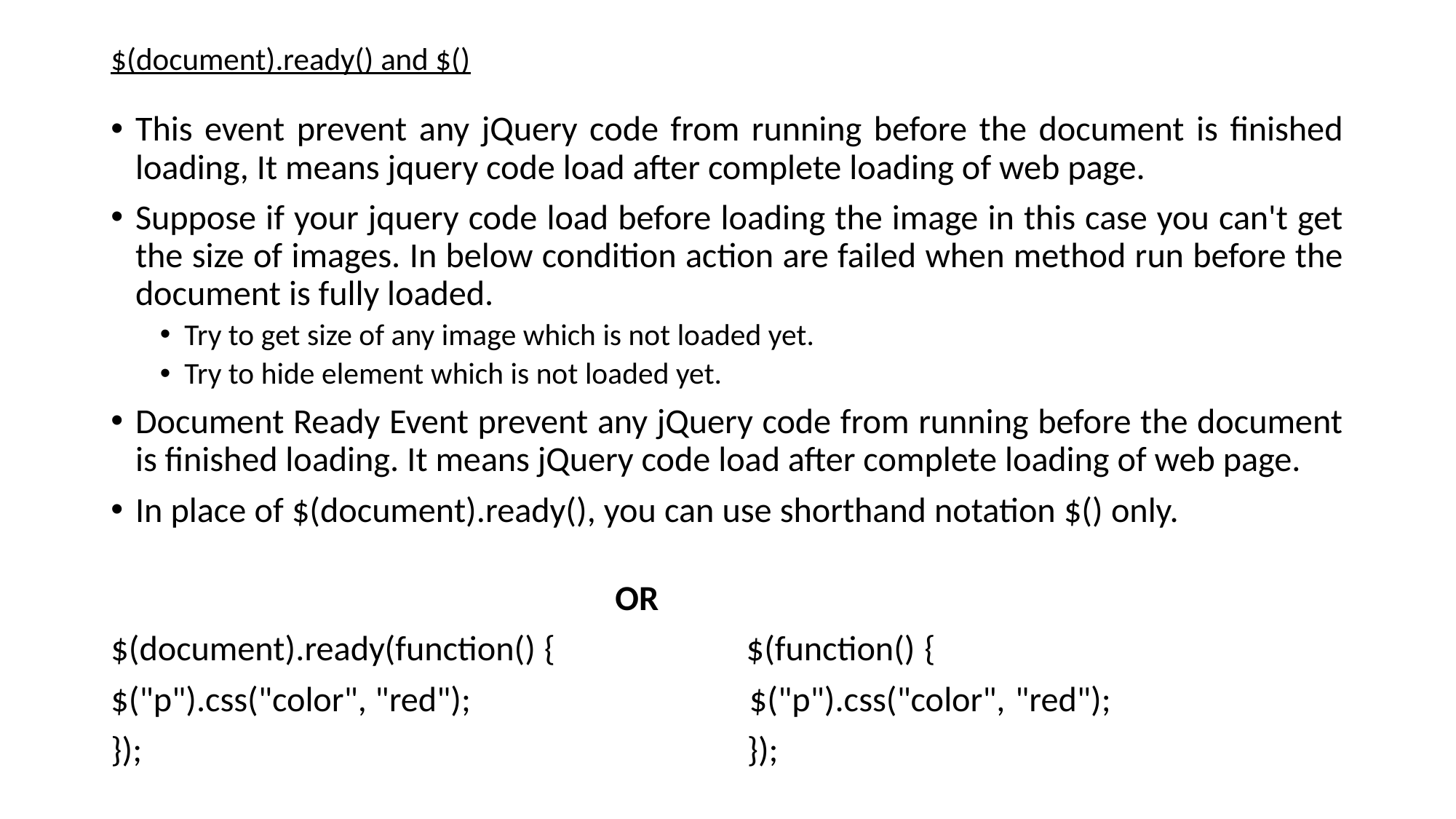

# $(document).ready() and $()
This event prevent any jQuery code from running before the document is finished loading, It means jquery code load after complete loading of web page.
Suppose if your jquery code load before loading the image in this case you can't get the size of images. In below condition action are failed when method run before the document is fully loaded.
Try to get size of any image which is not loaded yet.
Try to hide element which is not loaded yet.
Document Ready Event prevent any jQuery code from running before the document is finished loading. It means jQuery code load after complete loading of web page.
In place of $(document).ready(), you can use shorthand notation $() only.
                                                               OR
$(document).ready(function() {                        $(function() {
$("p").css("color", "red");                                   $("p").css("color", "red");
});                                                                            });